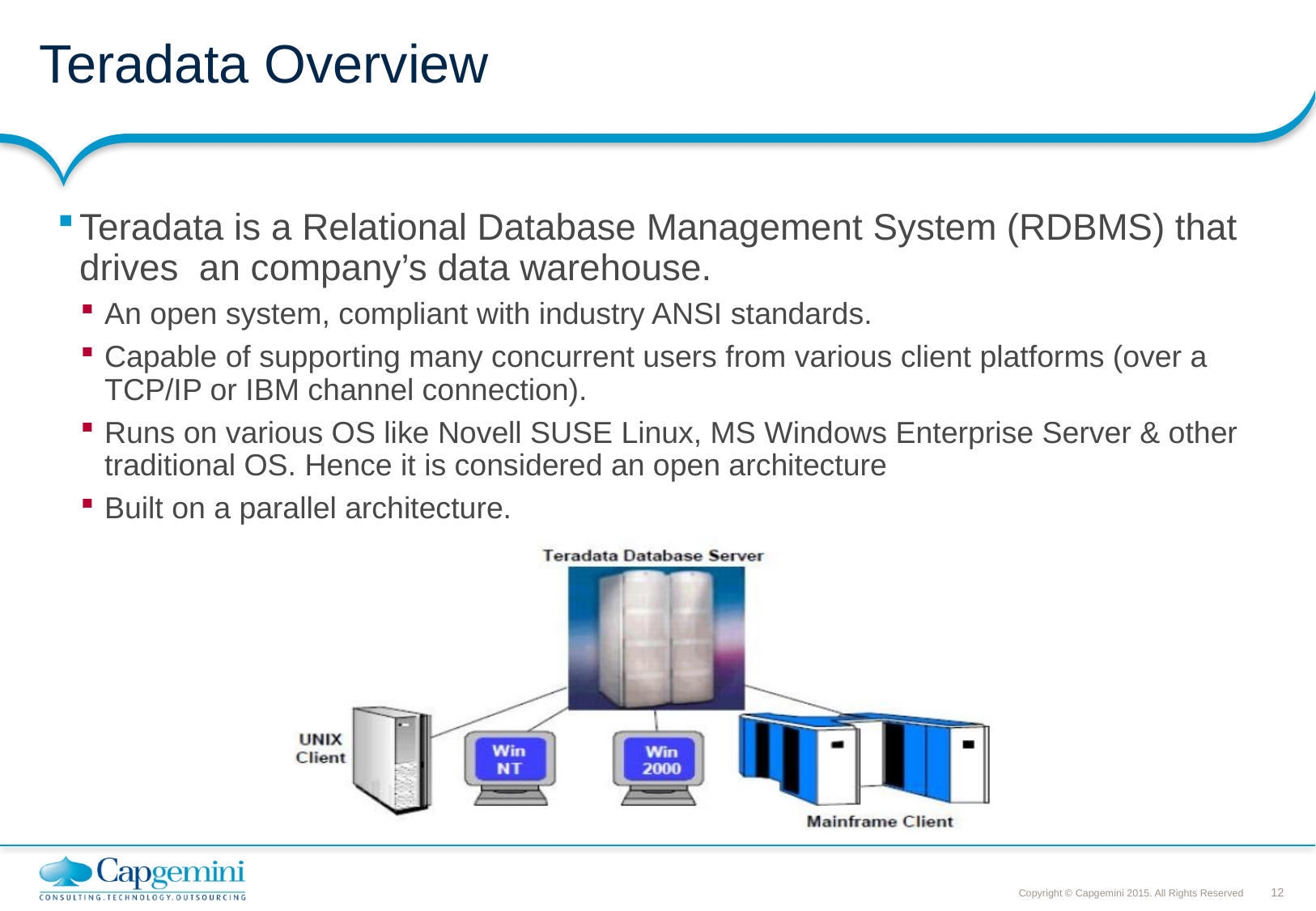

# Teradata Overview
Teradata is a Relational Database Management System (RDBMS) that drives  an company’s data warehouse.
An open system, compliant with industry ANSI standards.
Capable of supporting many concurrent users from various client platforms (over a  TCP/IP or IBM channel connection).
Runs on various OS like Novell SUSE Linux, MS Windows Enterprise Server & other  traditional OS. Hence it is considered an open architecture
Built on a parallel architecture.